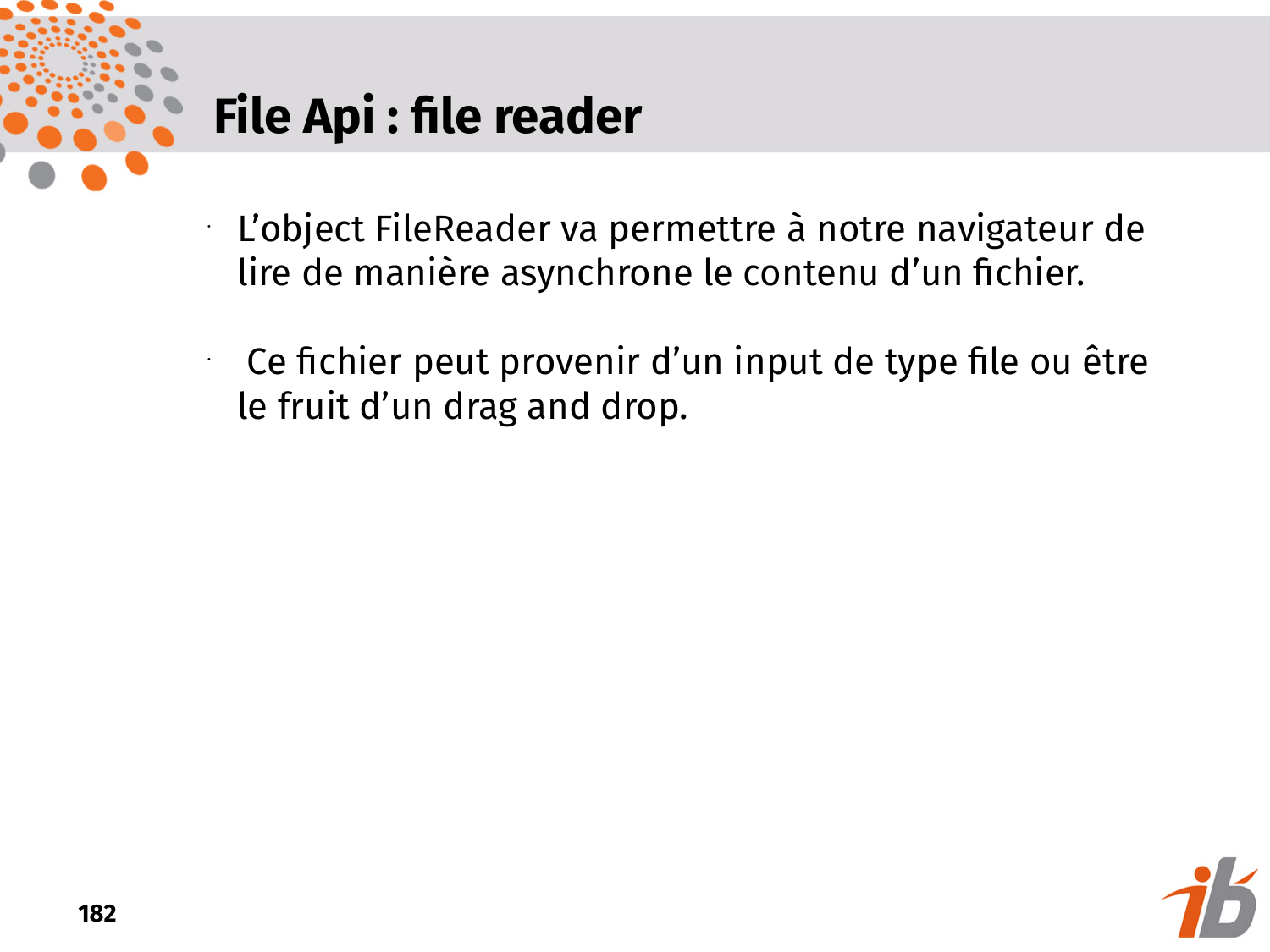

File Api : file reader
L’object FileReader va permettre à notre navigateur de lire de manière asynchrone le contenu d’un fichier.

 Ce fichier peut provenir d’un input de type file ou être le fruit d’un drag and drop.
182